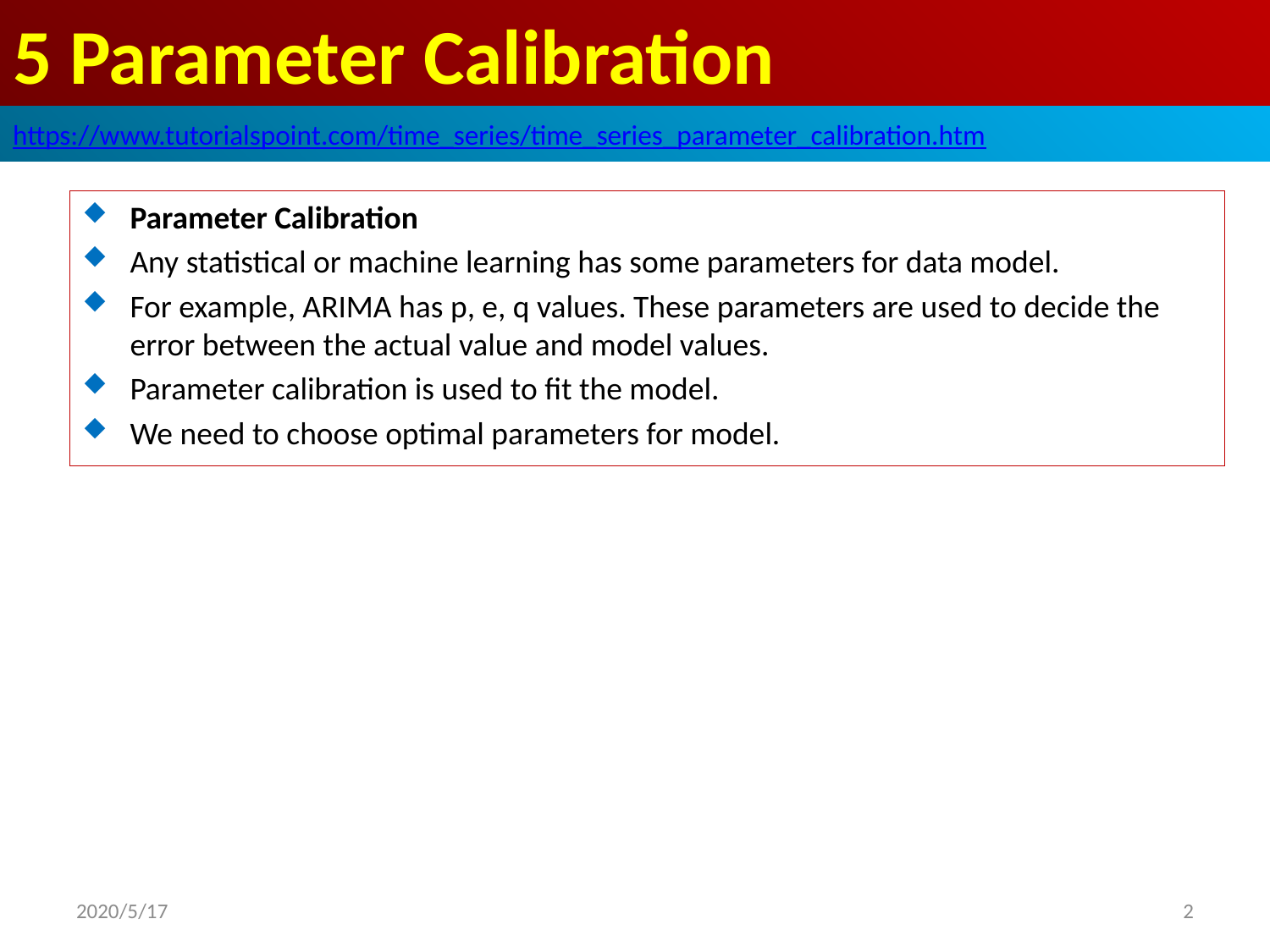

# 5 Parameter Calibration
https://www.tutorialspoint.com/time_series/time_series_parameter_calibration.htm
Parameter Calibration
Any statistical or machine learning has some parameters for data model.
For example, ARIMA has p, e, q values. These parameters are used to decide the error between the actual value and model values.
Parameter calibration is used to fit the model.
We need to choose optimal parameters for model.

2020/5/17
2